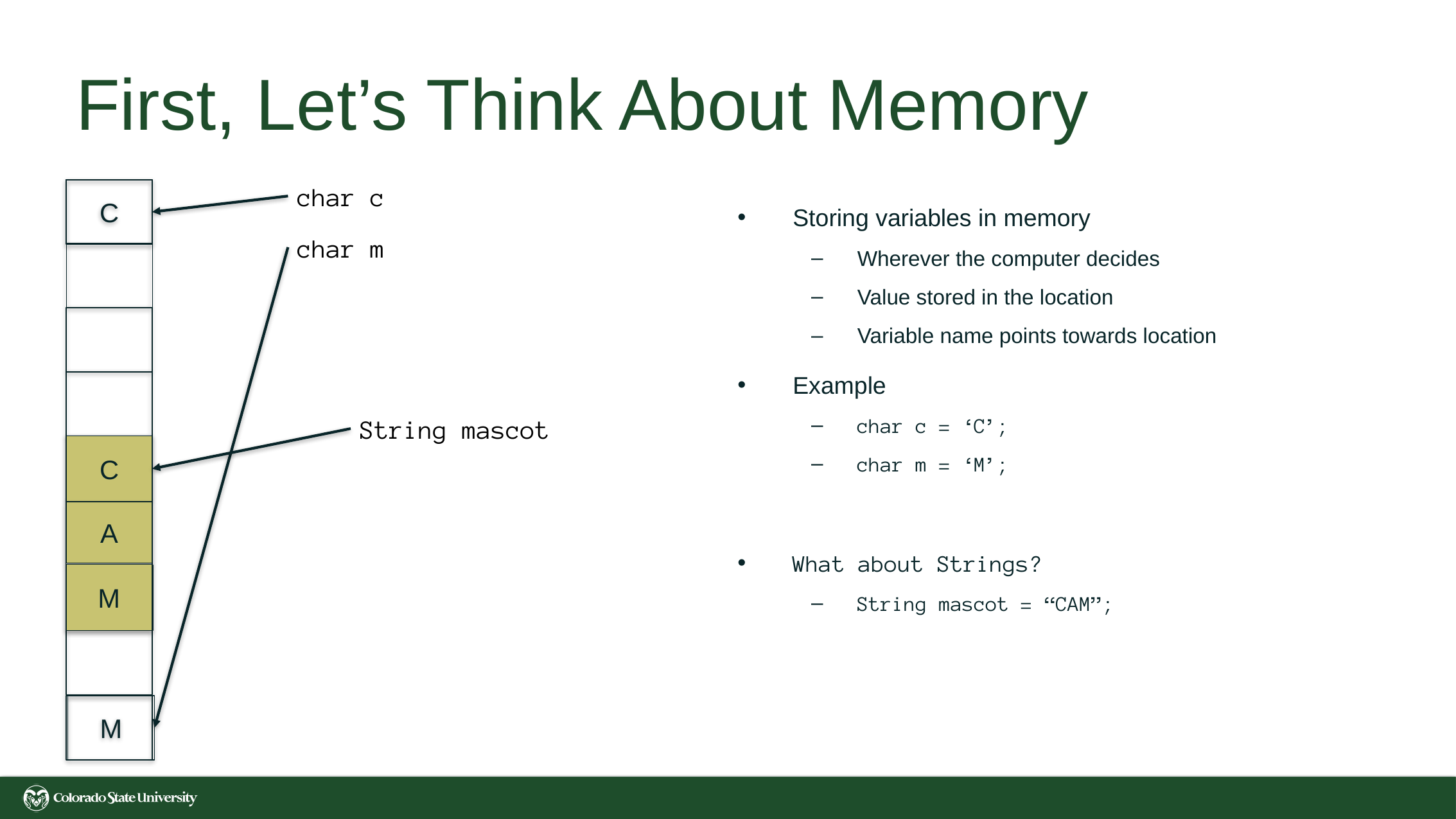

# First, Let’s Think About Memory
char c

C
Storing variables in memory
Wherever the computer decides
Value stored in the location
Variable name points towards location
Example
char c = ‘C’;
char m = ‘M’;

What about Strings?
String mascot = “CAM”;
char m
String mascot
C
A
M
M